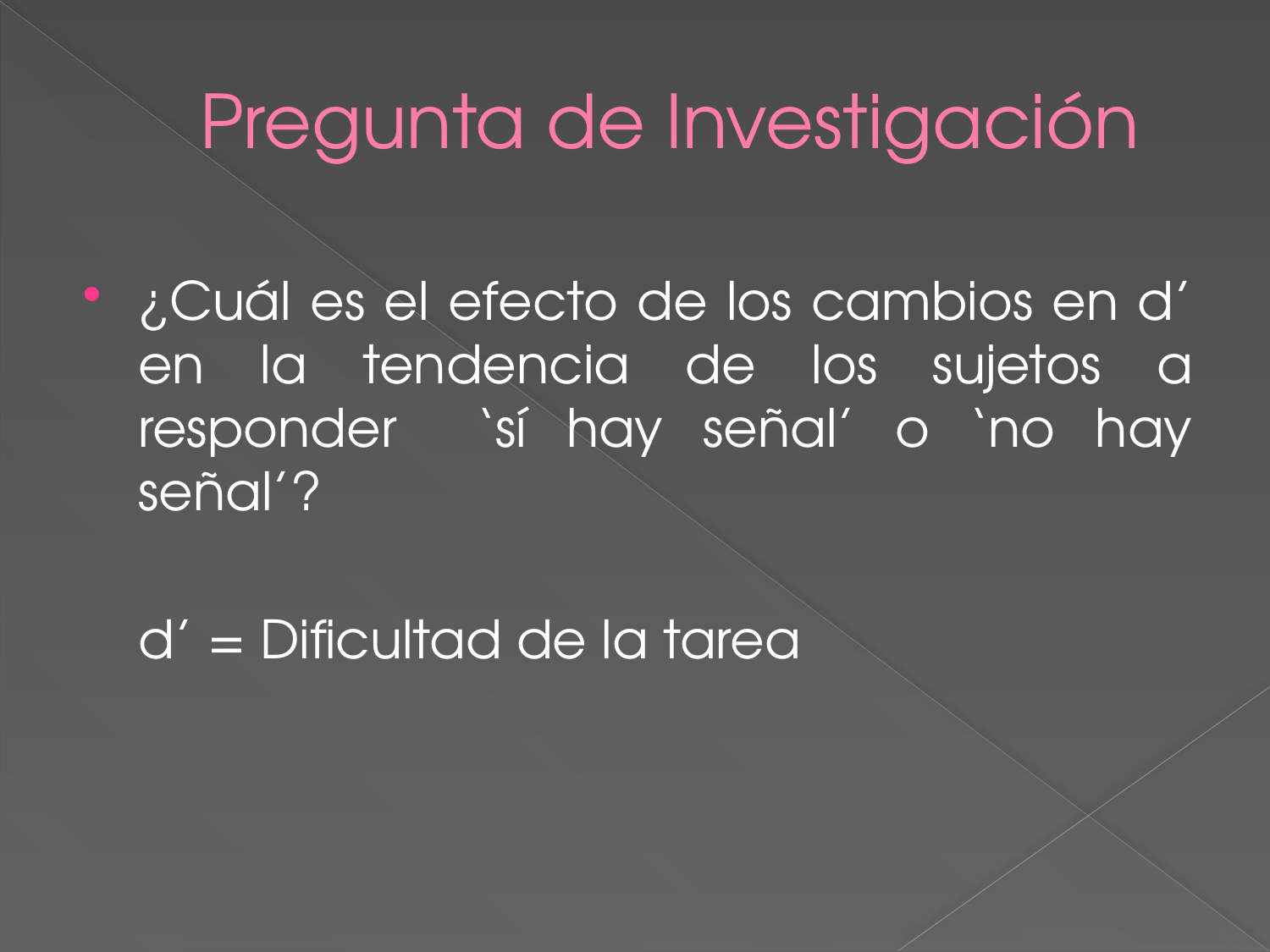

# Pregunta de Investigación
¿Cuál es el efecto de los cambios en d’ en la tendencia de los sujetos a responder  ‘sí hay señal’ o ‘no hay señal’?

	d’ = Dificultad de la tarea